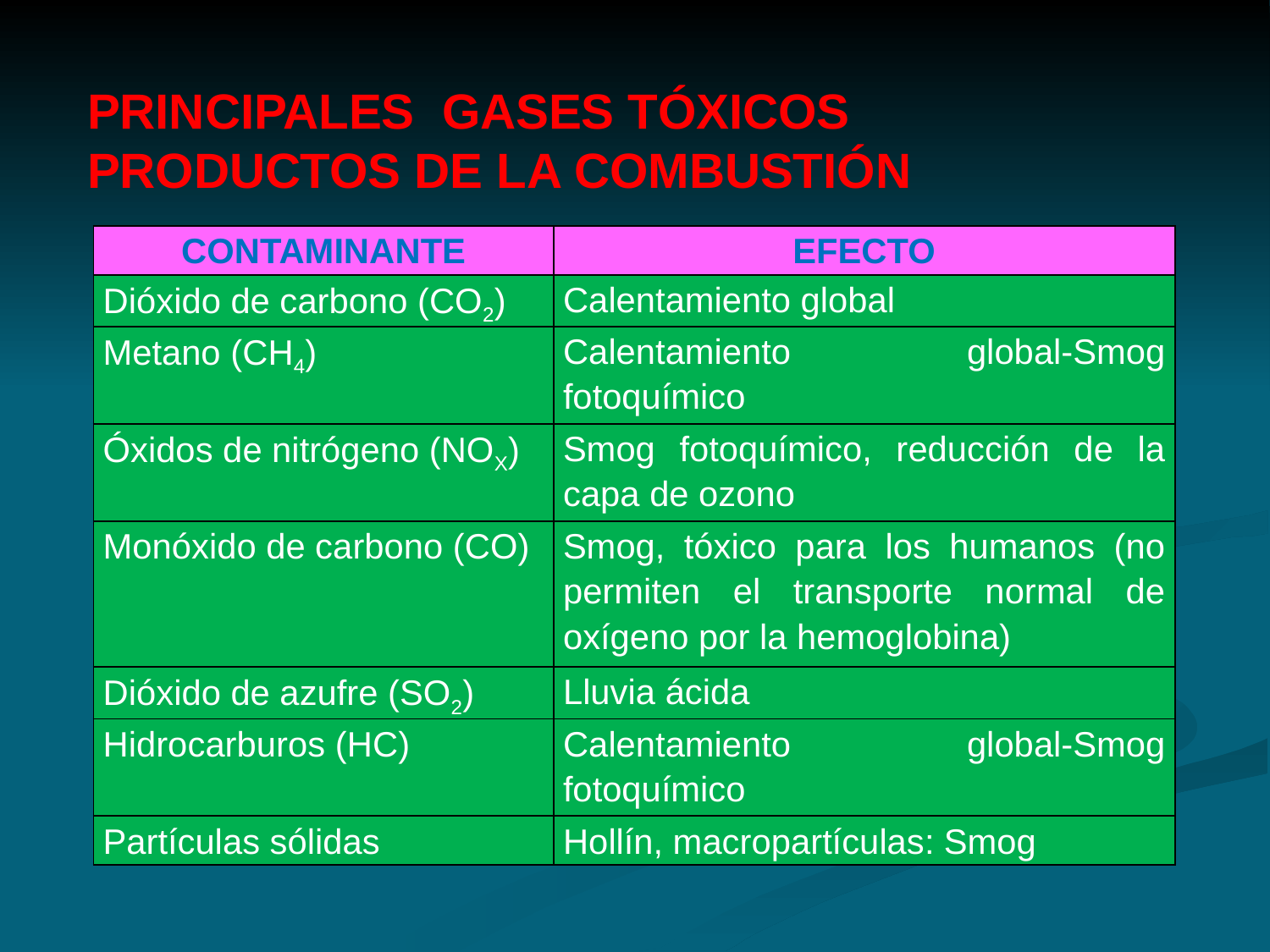

PRINCIPALES  GASES TÓXICOS PRODUCTOS DE LA COMBUSTIÓN
| CONTAMINANTE | EFECTO |
| --- | --- |
| Dióxido de carbono (CO2) | Calentamiento global |
| Metano (CH4) | Calentamiento global-Smog fotoquímico |
| Óxidos de nitrógeno (NOX) | Smog fotoquímico, reducción de la capa de ozono |
| Monóxido de carbono (CO) | Smog, tóxico para los humanos (no permiten el transporte normal de oxígeno por la hemoglobina) |
| Dióxido de azufre (SO2) | Lluvia ácida |
| Hidrocarburos (HC) | Calentamiento global-Smog fotoquímico |
| Partículas sólidas | Hollín, macropartículas: Smog |